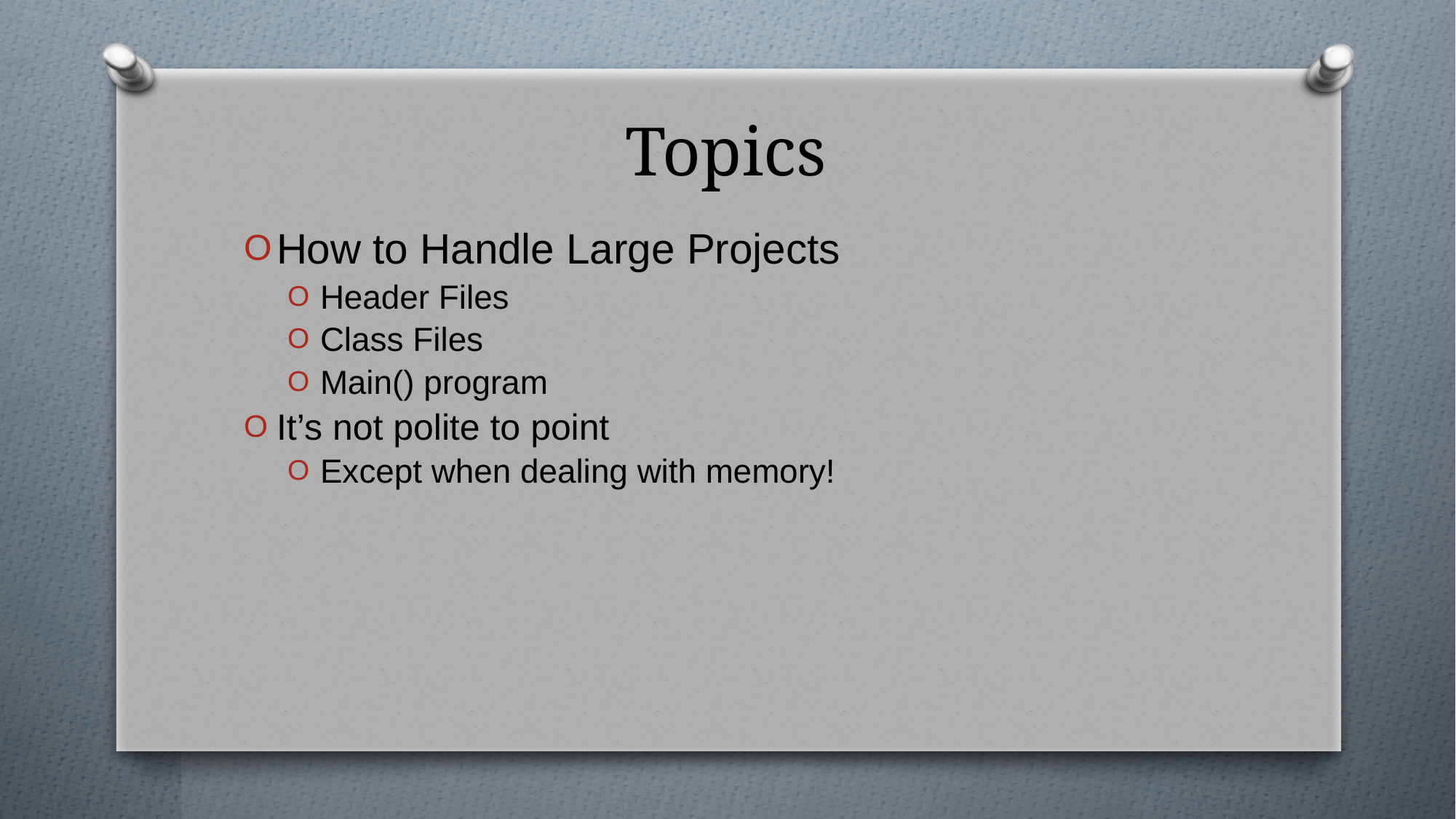

# Topics
How to Handle Large Projects
Header Files
Class Files
Main() program
It’s not polite to point
Except when dealing with memory!